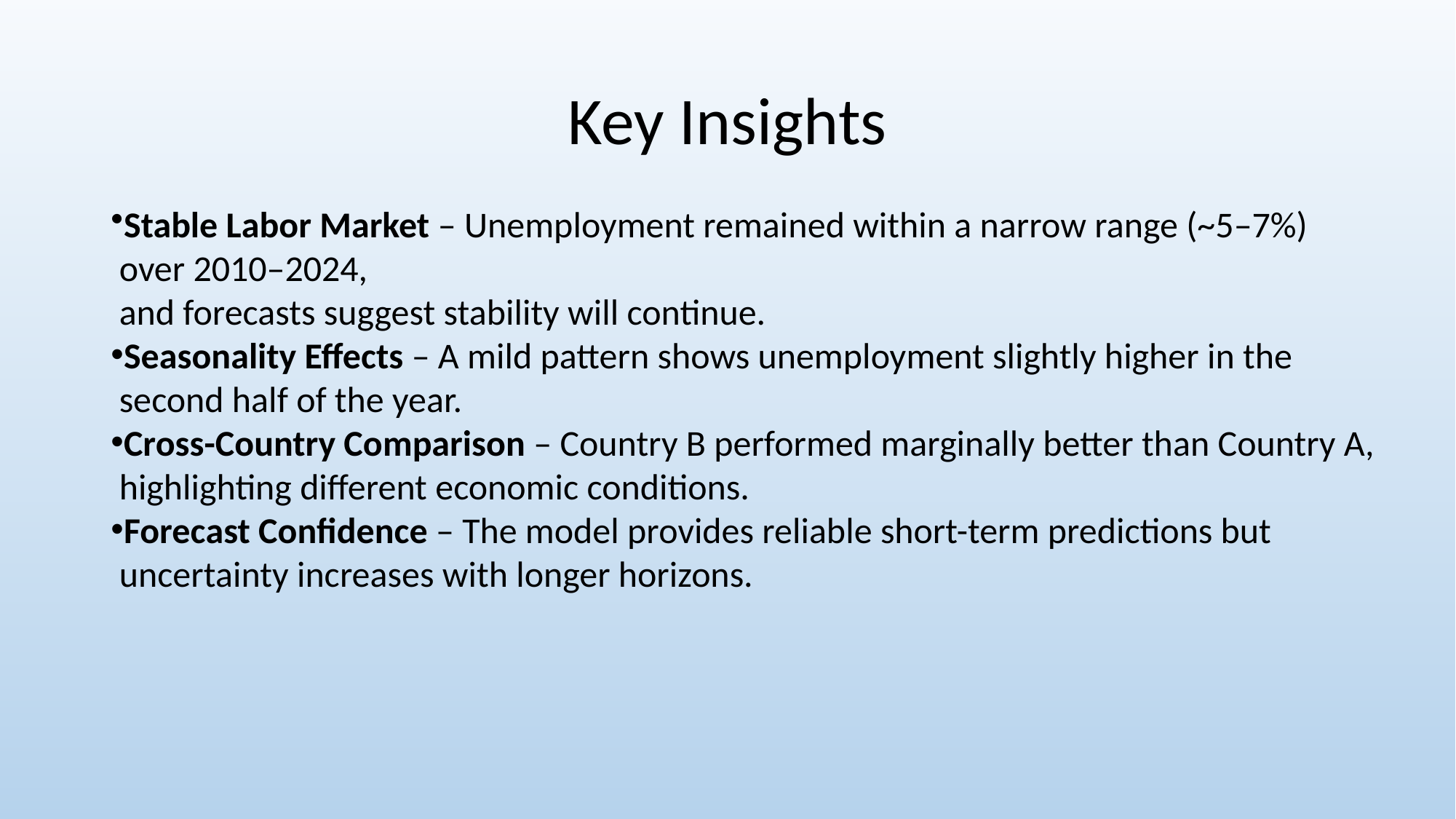

# Key Insights
Stable Labor Market – Unemployment remained within a narrow range (~5–7%)
 over 2010–2024,
 and forecasts suggest stability will continue.
Seasonality Effects – A mild pattern shows unemployment slightly higher in the
 second half of the year.
Cross-Country Comparison – Country B performed marginally better than Country A,
 highlighting different economic conditions.
Forecast Confidence – The model provides reliable short-term predictions but
 uncertainty increases with longer horizons.